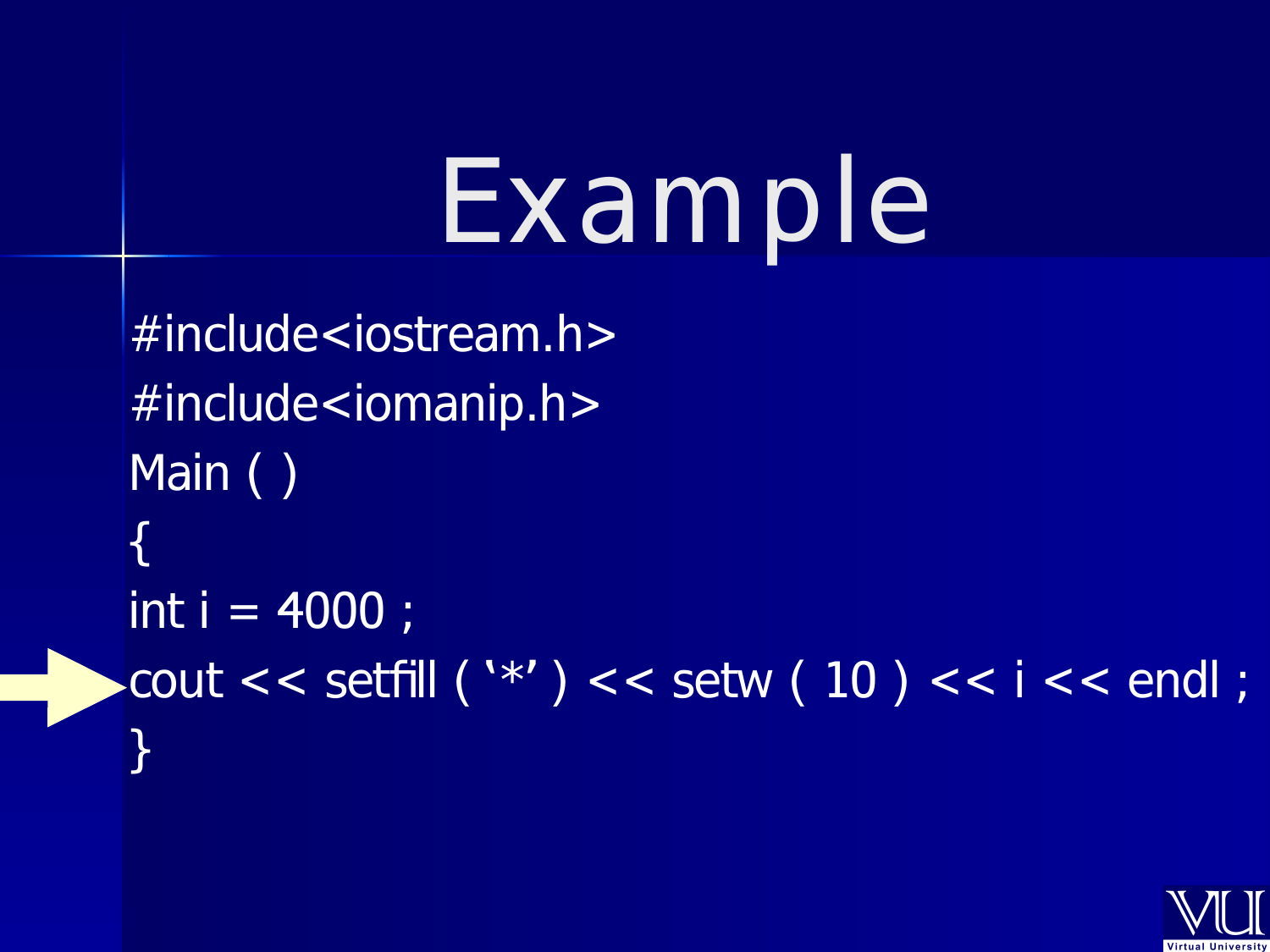

# Example
#include<iostream.h>
#include<iomanip.h>
Main ( )
{
int i = 4000 ;
cout << setfill ( ‘*’ ) << setw ( 10 ) << i << endl ;
}